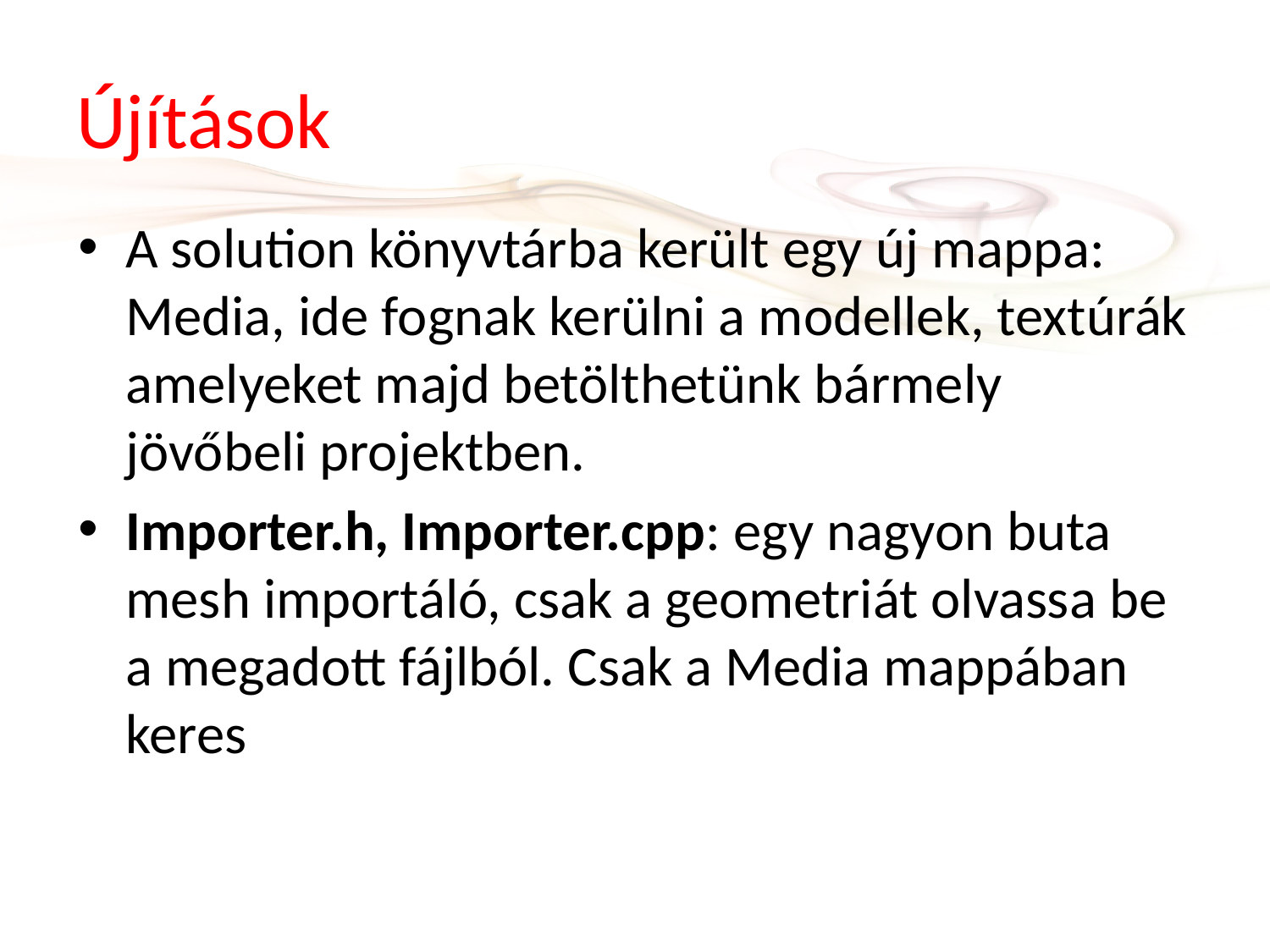

# Újítások
A solution könyvtárba került egy új mappa: Media, ide fognak kerülni a modellek, textúrák amelyeket majd betölthetünk bármely jövőbeli projektben.
Importer.h, Importer.cpp: egy nagyon buta mesh importáló, csak a geometriát olvassa be a megadott fájlból. Csak a Media mappában keres